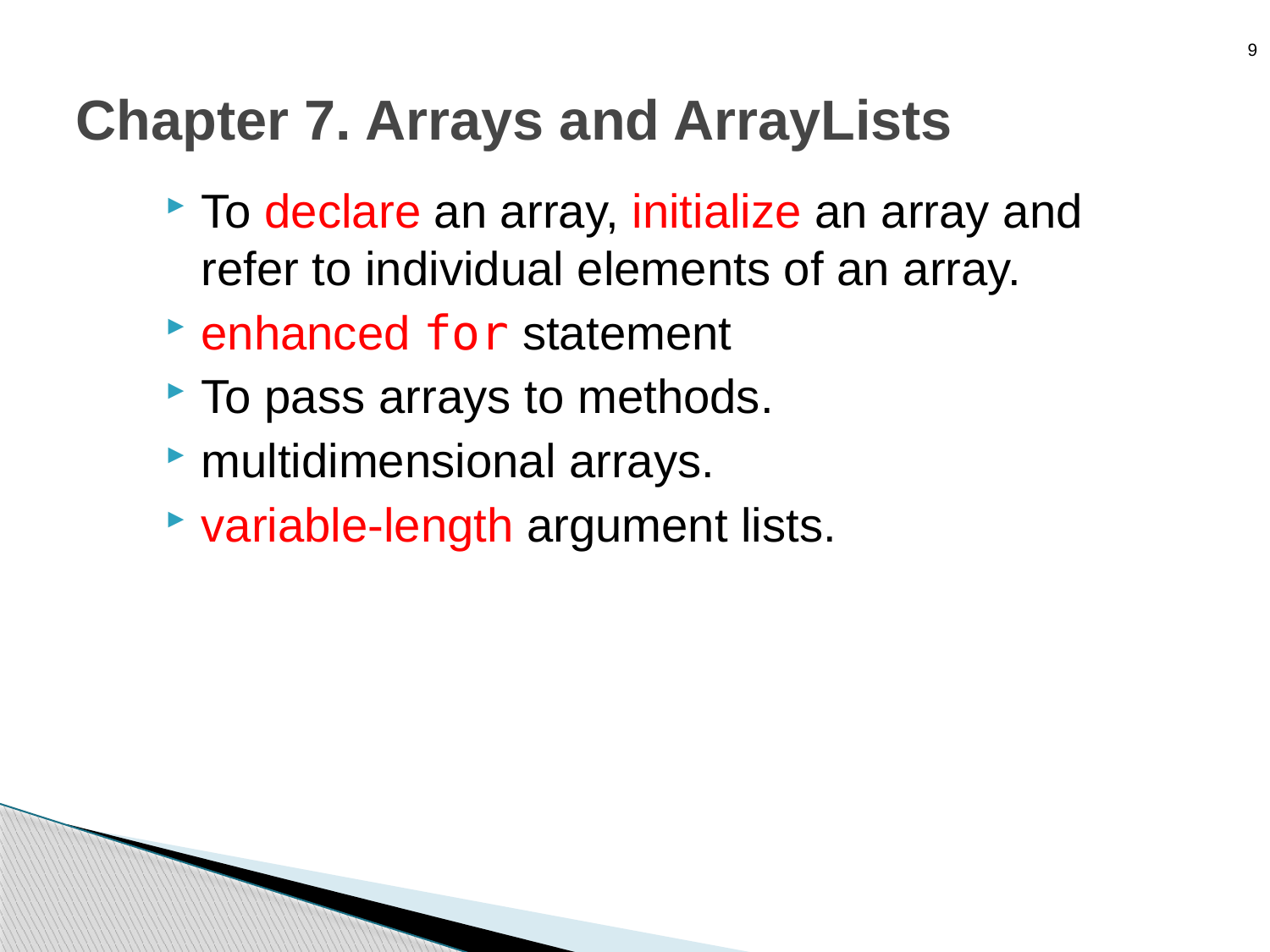

9
# Chapter 7. Arrays and ArrayLists
To declare an array, initialize an array and refer to individual elements of an array.
enhanced for statement
To pass arrays to methods.
multidimensional arrays.
variable-length argument lists.